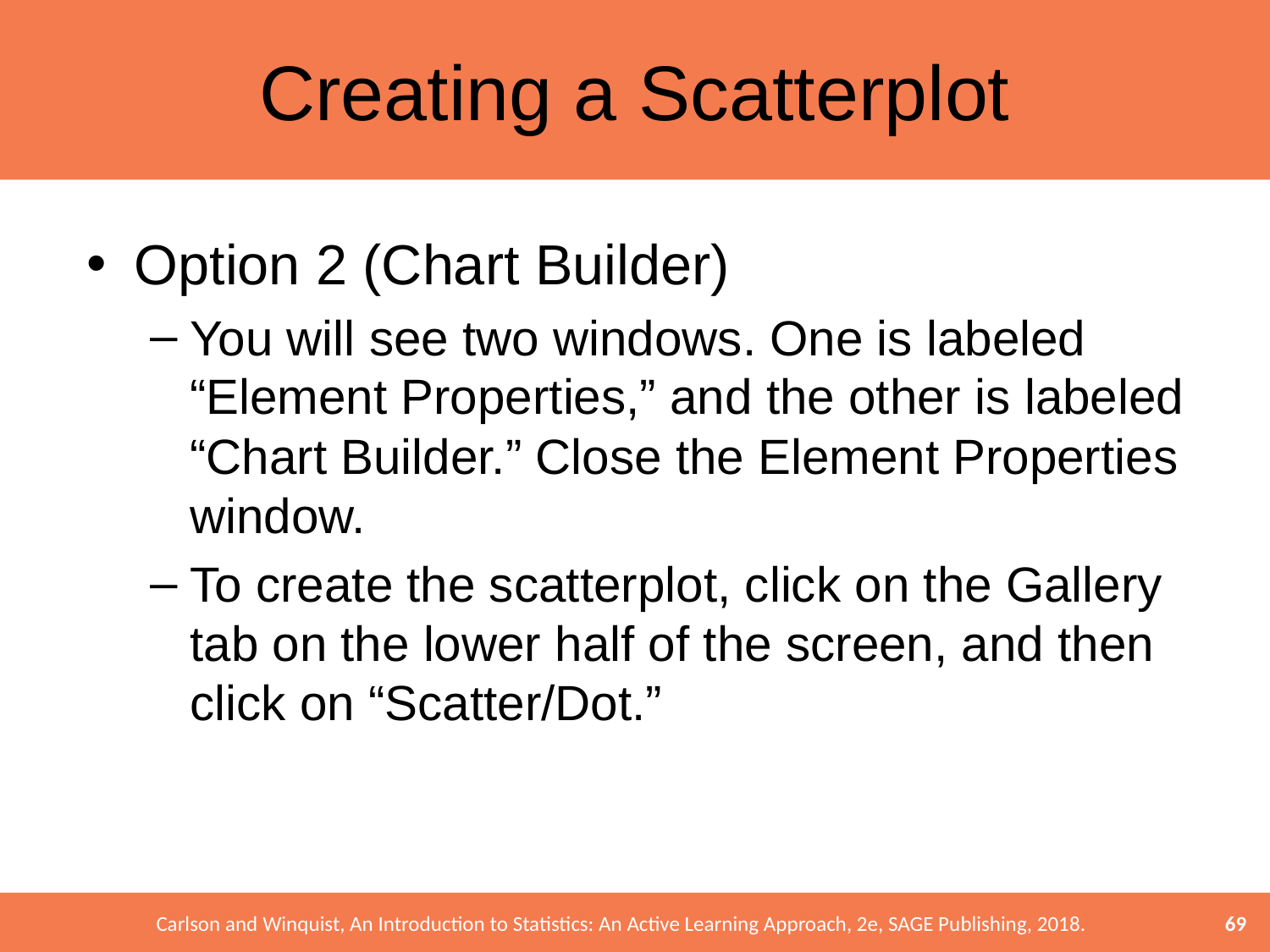

# Creating a Scatterplot
Option 2 (Chart Builder)
You will see two windows. One is labeled “Element Properties,” and the other is labeled “Chart Builder.” Close the Element Properties window.
To create the scatterplot, click on the Gallery tab on the lower half of the screen, and then click on “Scatter/Dot.”
69
Carlson and Winquist, An Introduction to Statistics: An Active Learning Approach, 2e, SAGE Publishing, 2018.